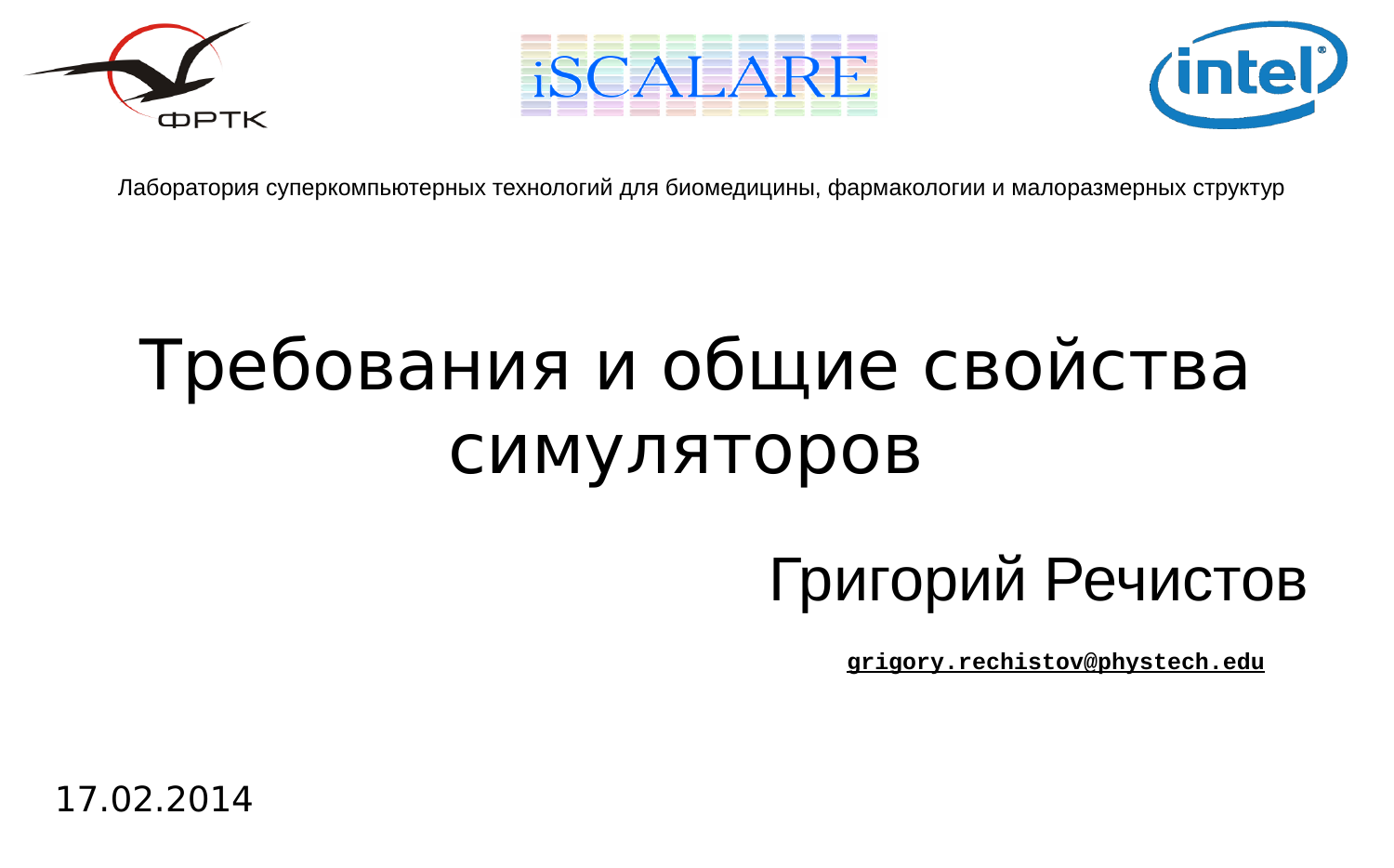

Лаборатория суперкомпьютерных технологий для биомедицины, фармакологии и малоразмерных структур
# Требования и общие свойства симуляторов
Григорий Речистов
grigory.rechistov@phystech.edu
17.02.2014